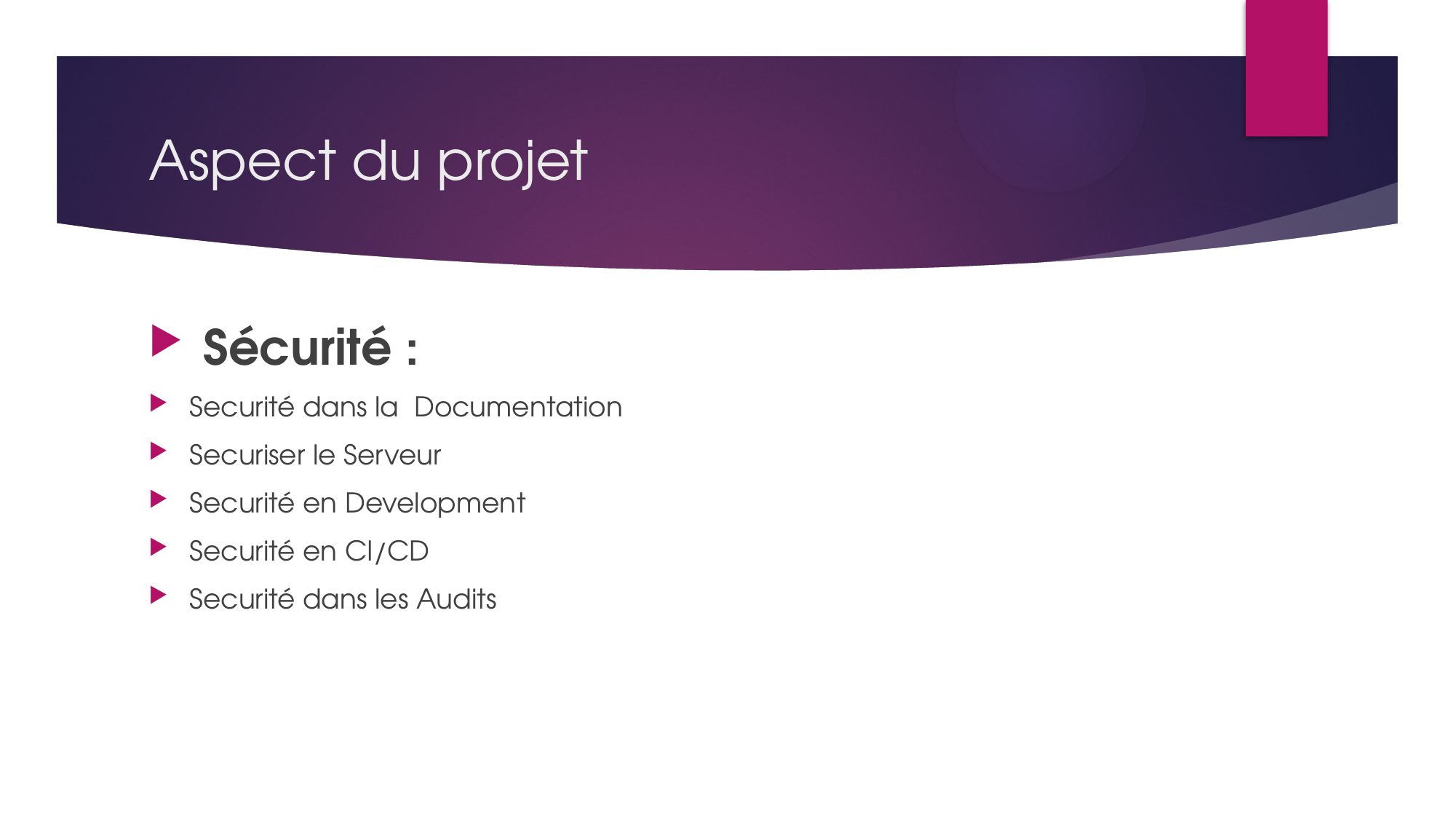

# Aspect du projet
 Sécurité :
Securité dans la  Documentation
Securiser le Serveur
Securité en Development
Securité en CI/CD
Securité dans les Audits